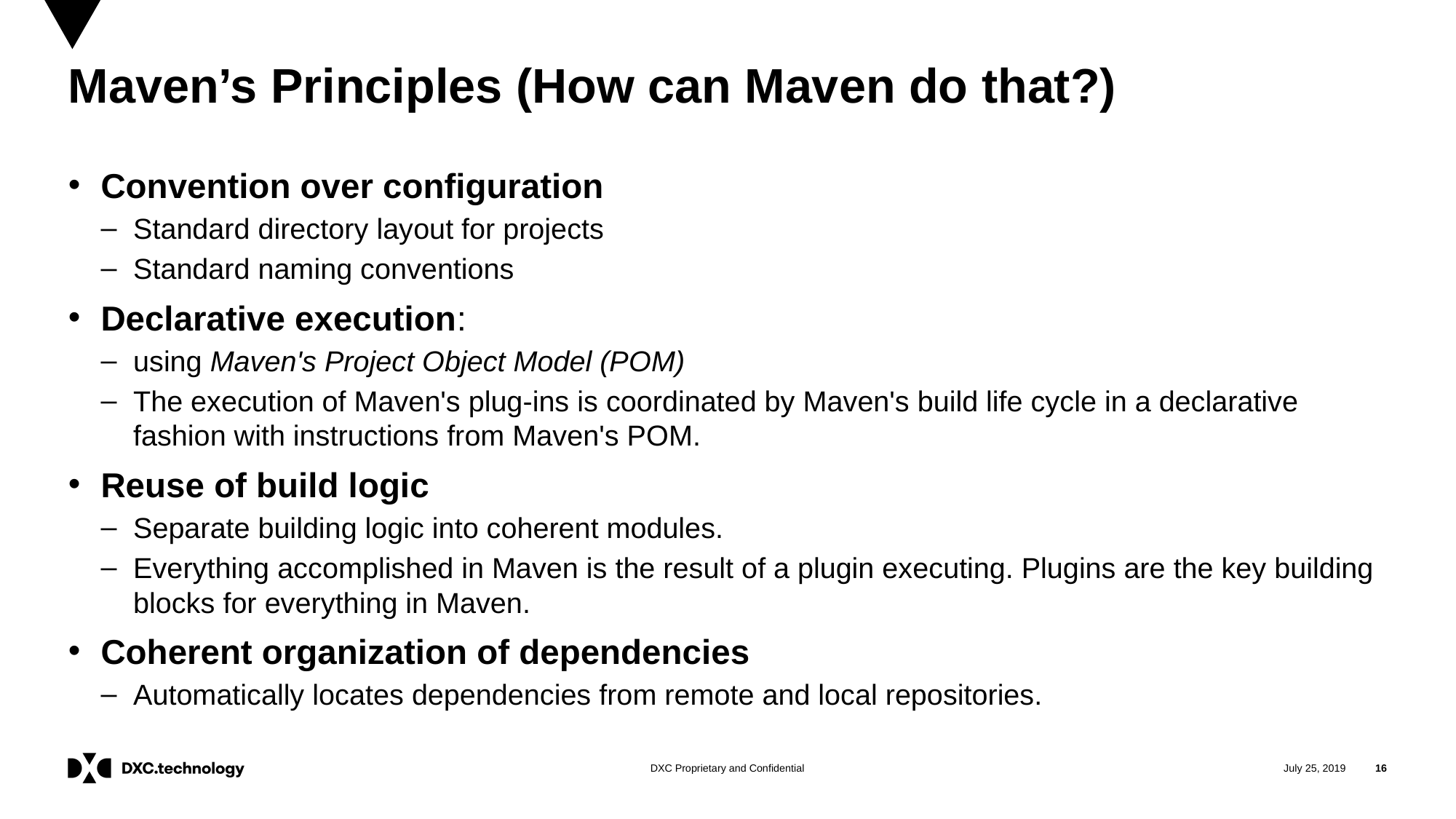

# Maven’s Principles (How can Maven do that?)
Convention over configuration
Standard directory layout for projects
Standard naming conventions
Declarative execution:
using Maven's Project Object Model (POM)
The execution of Maven's plug-ins is coordinated by Maven's build life cycle in a declarative fashion with instructions from Maven's POM.
Reuse of build logic
Separate building logic into coherent modules.
Everything accomplished in Maven is the result of a plugin executing. Plugins are the key building blocks for everything in Maven.
Coherent organization of dependencies
Automatically locates dependencies from remote and local repositories.